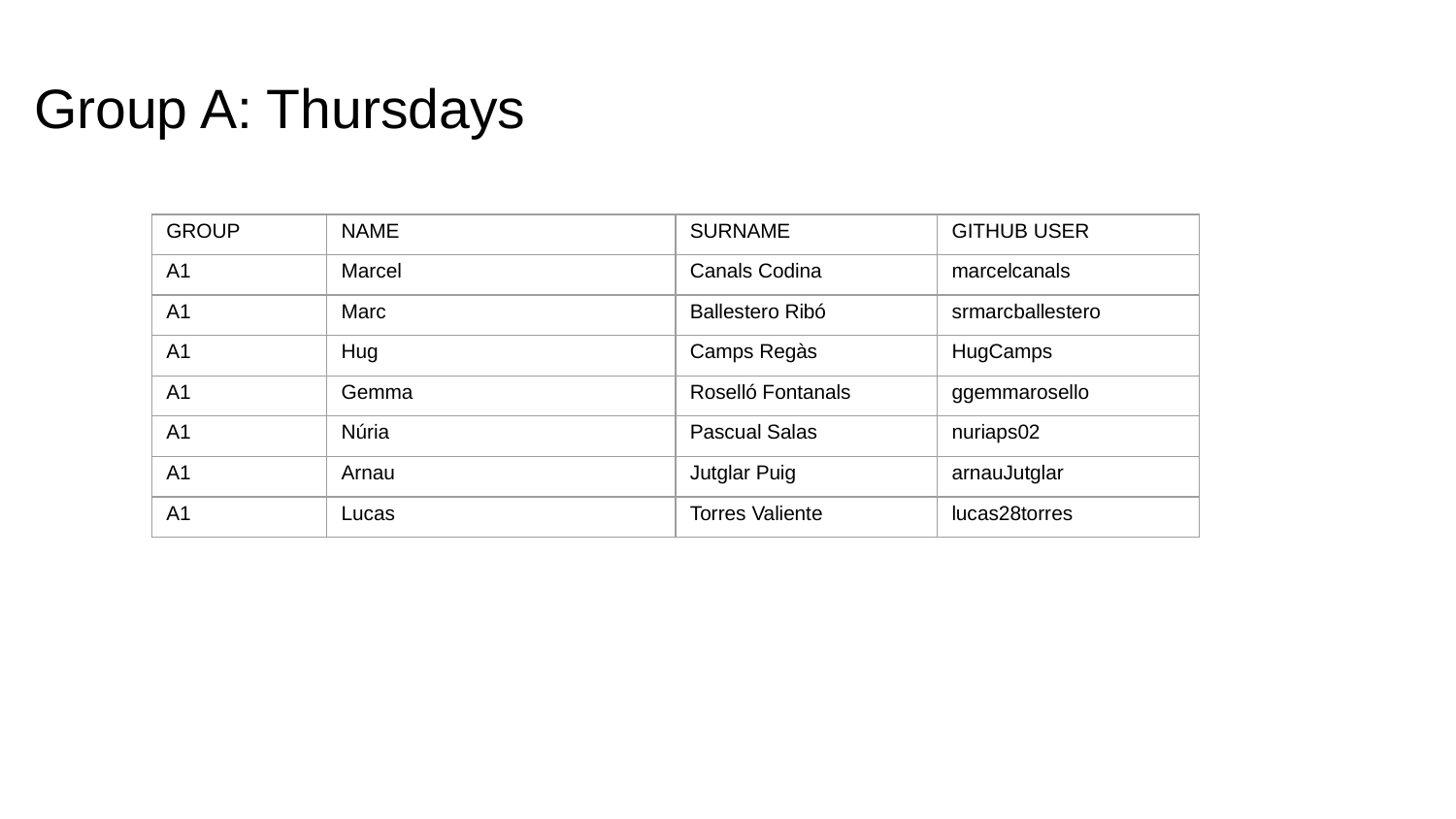

# Group A: Thursdays
| GROUP | NAME | SURNAME | GITHUB USER |
| --- | --- | --- | --- |
| A1 | Marcel | Canals Codina | marcelcanals |
| A1 | Marc | Ballestero Ribó | srmarcballestero |
| A1 | Hug | Camps Regàs | HugCamps |
| A1 | Gemma | Roselló Fontanals | ggemmarosello |
| A1 | Núria | Pascual Salas | nuriaps02 |
| A1 | Arnau | Jutglar Puig | arnauJutglar |
| A1 | Lucas | Torres Valiente | lucas28torres |